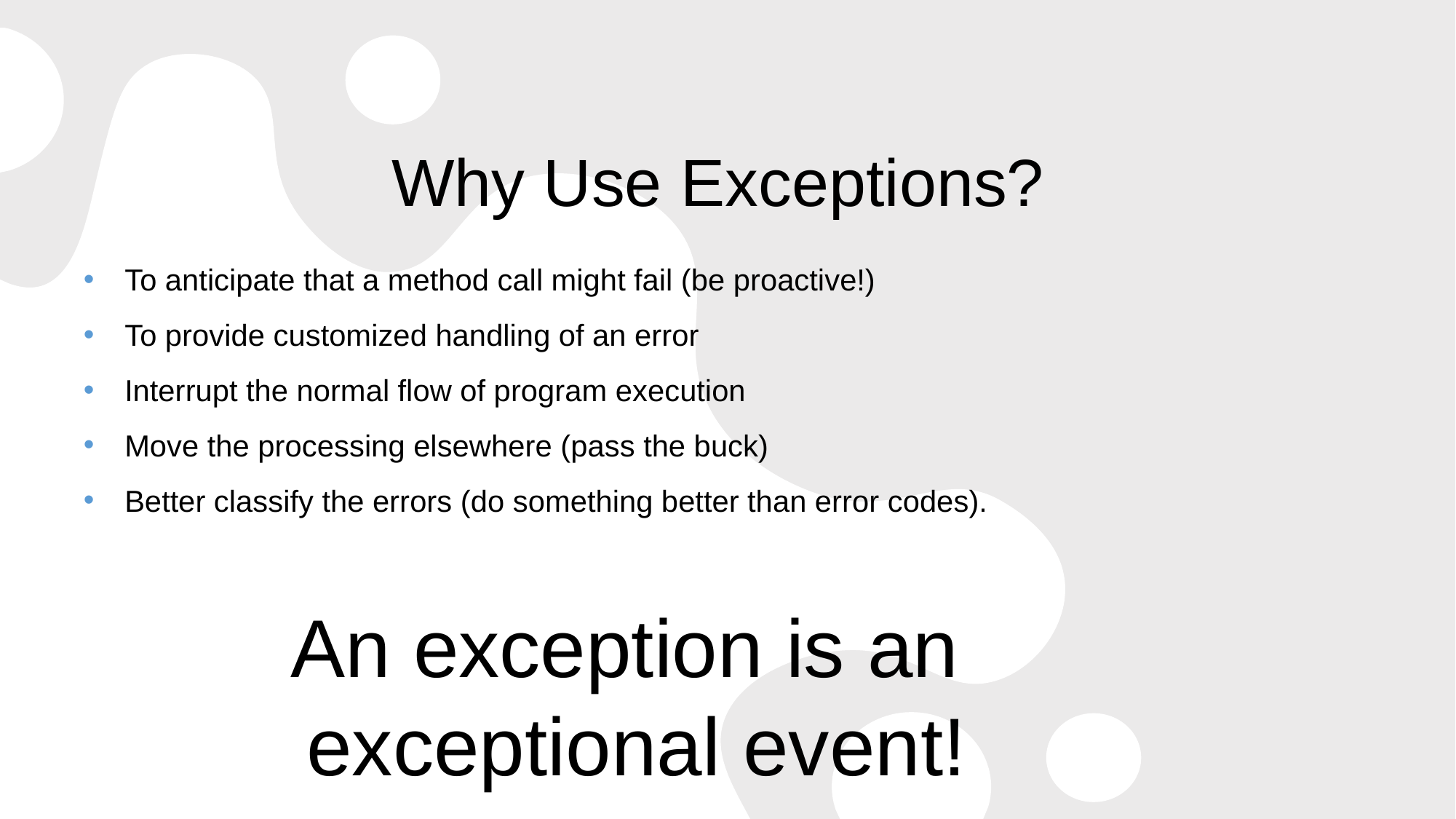

# Why Use Exceptions?
To anticipate that a method call might fail (be proactive!)
To provide customized handling of an error
Interrupt the normal flow of program execution
Move the processing elsewhere (pass the buck)
Better classify the errors (do something better than error codes).

An exception is an
exceptional event!